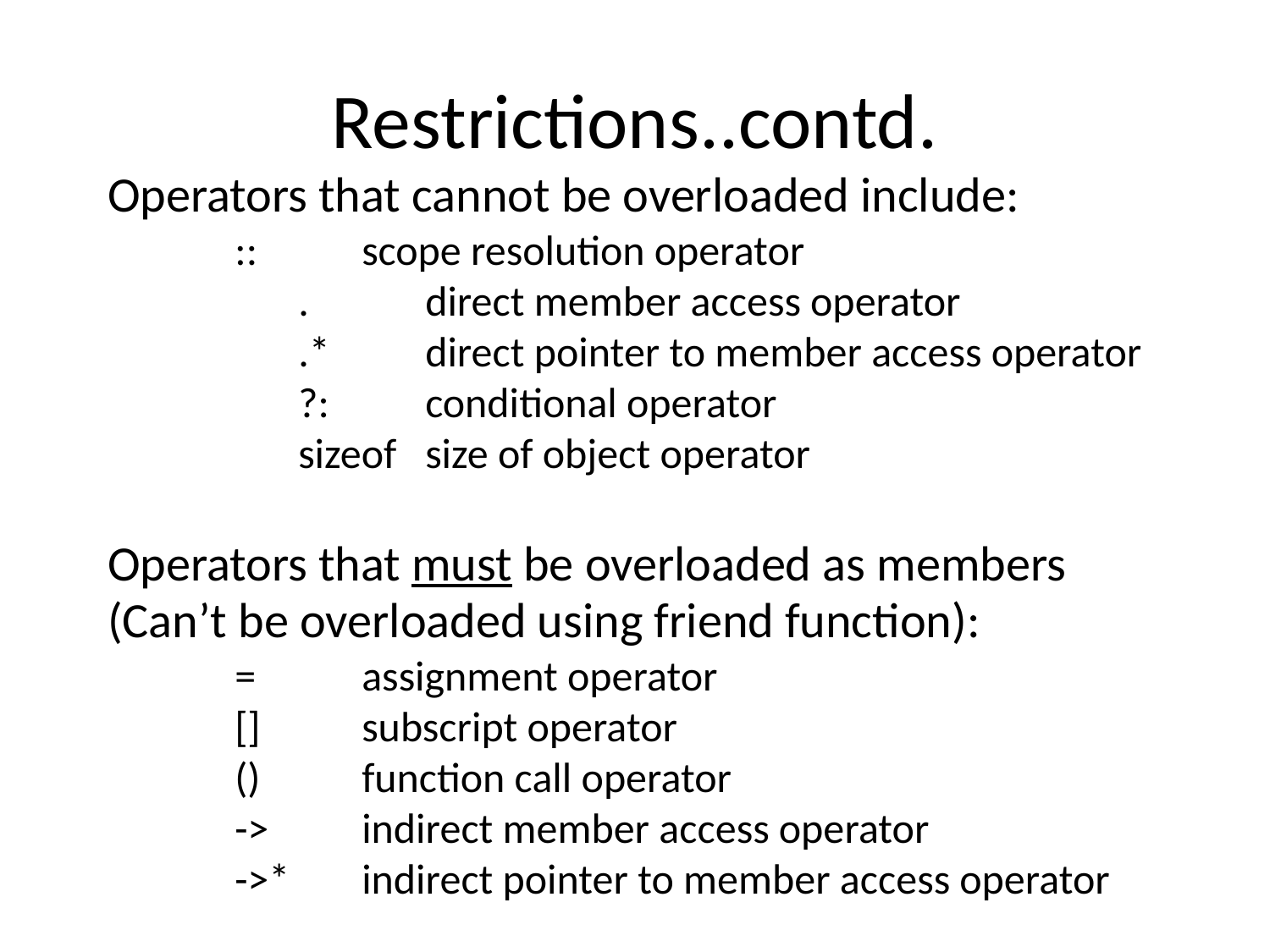

# Restrictions..contd.
Operators that cannot be overloaded include:
::	scope resolution operator
	.	direct member access operator
	.*	direct pointer to member access operator
	?:	conditional operator
	sizeof	size of object operator

Operators that must be overloaded as members
(Can’t be overloaded using friend function):
=	assignment operator
[]	subscript operator
()	function call operator
->	indirect member access operator
->*	indirect pointer to member access operator